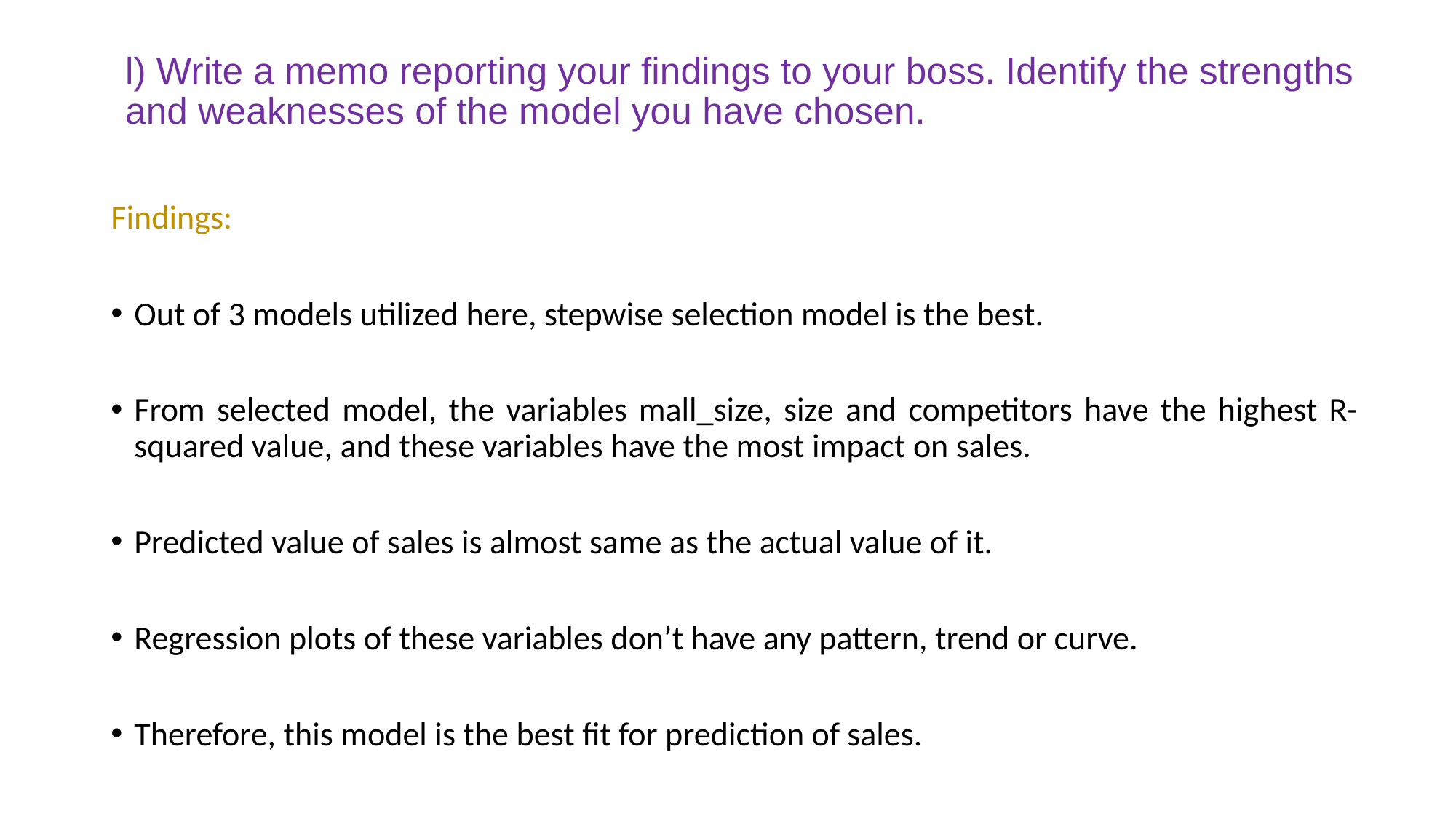

# l) Write a memo reporting your findings to your boss. Identify the strengths and weaknesses of the model you have chosen.
Findings:

Out of 3 models utilized here, stepwise selection model is the best.

From selected model, the variables mall_size, size and competitors have the highest R-squared value, and these variables have the most impact on sales.

Predicted value of sales is almost same as the actual value of it.

Regression plots of these variables don’t have any pattern, trend or curve.

Therefore, this model is the best fit for prediction of sales.